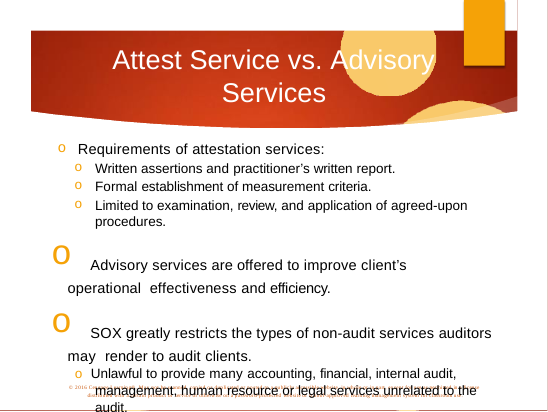

# Attest Service vs. Advisory
Services
Requirements of attestation services:
Written assertions and practitioner’s written report.
Formal establishment of measurement criteria.
Limited to examination, review, and application of agreed-upon
procedures.
	Advisory services are offered to improve client’s operational  effectiveness and efficiency.
	SOX greatly restricts the types of non-audit services auditors may  render to audit clients.
o Unlawful to provide many accounting, financial, internal audit,  management, human resource or legal services unrelated to the  audit.
© 2016 Cengage Learning®. May not be scanned, copied or duplicated or posted to a publicly accessible website, in whole or in part, except for use as permitted in a license  distributed with a certain product or service or otherwise on a password-protected website or school-approved learning management system for classroom use.